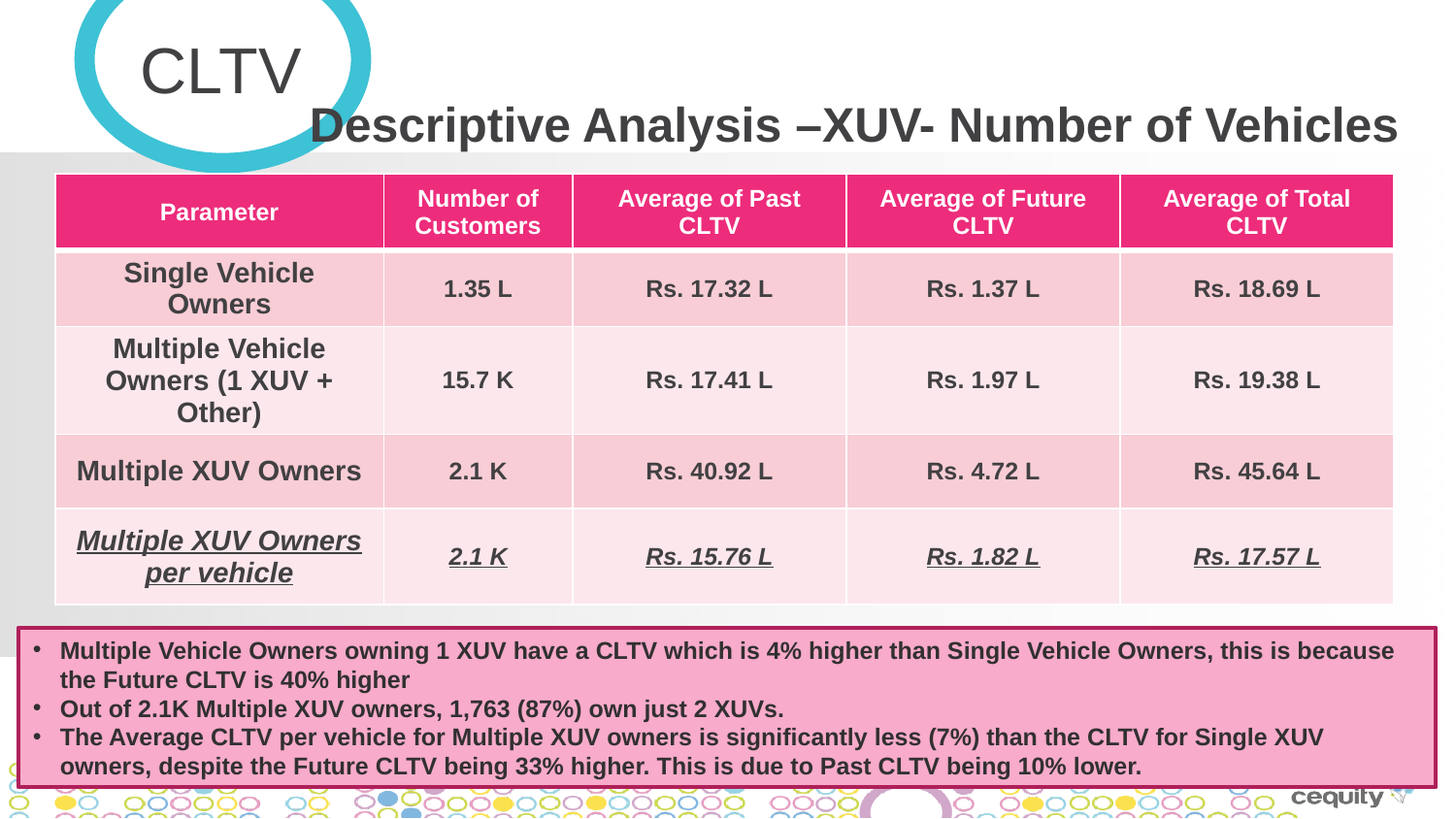

CLTV
Descriptive Analysis –XUV- Number of Vehicles
| Parameter | Number of Customers | Average of Past CLTV | Average of Future CLTV | Average of Total CLTV |
| --- | --- | --- | --- | --- |
| Single Vehicle Owners | 1.35 L | Rs. 17.32 L | Rs. 1.37 L | Rs. 18.69 L |
| Multiple Vehicle Owners (1 XUV + Other) | 15.7 K | Rs. 17.41 L | Rs. 1.97 L | Rs. 19.38 L |
| Multiple XUV Owners | 2.1 K | Rs. 40.92 L | Rs. 4.72 L | Rs. 45.64 L |
| Multiple XUV Owners per vehicle | 2.1 K | Rs. 15.76 L | Rs. 1.82 L | Rs. 17.57 L |
Multiple Vehicle Owners owning 1 XUV have a CLTV which is 4% higher than Single Vehicle Owners, this is because the Future CLTV is 40% higher
Out of 2.1K Multiple XUV owners, 1,763 (87%) own just 2 XUVs.
The Average CLTV per vehicle for Multiple XUV owners is significantly less (7%) than the CLTV for Single XUV owners, despite the Future CLTV being 33% higher. This is due to Past CLTV being 10% lower.